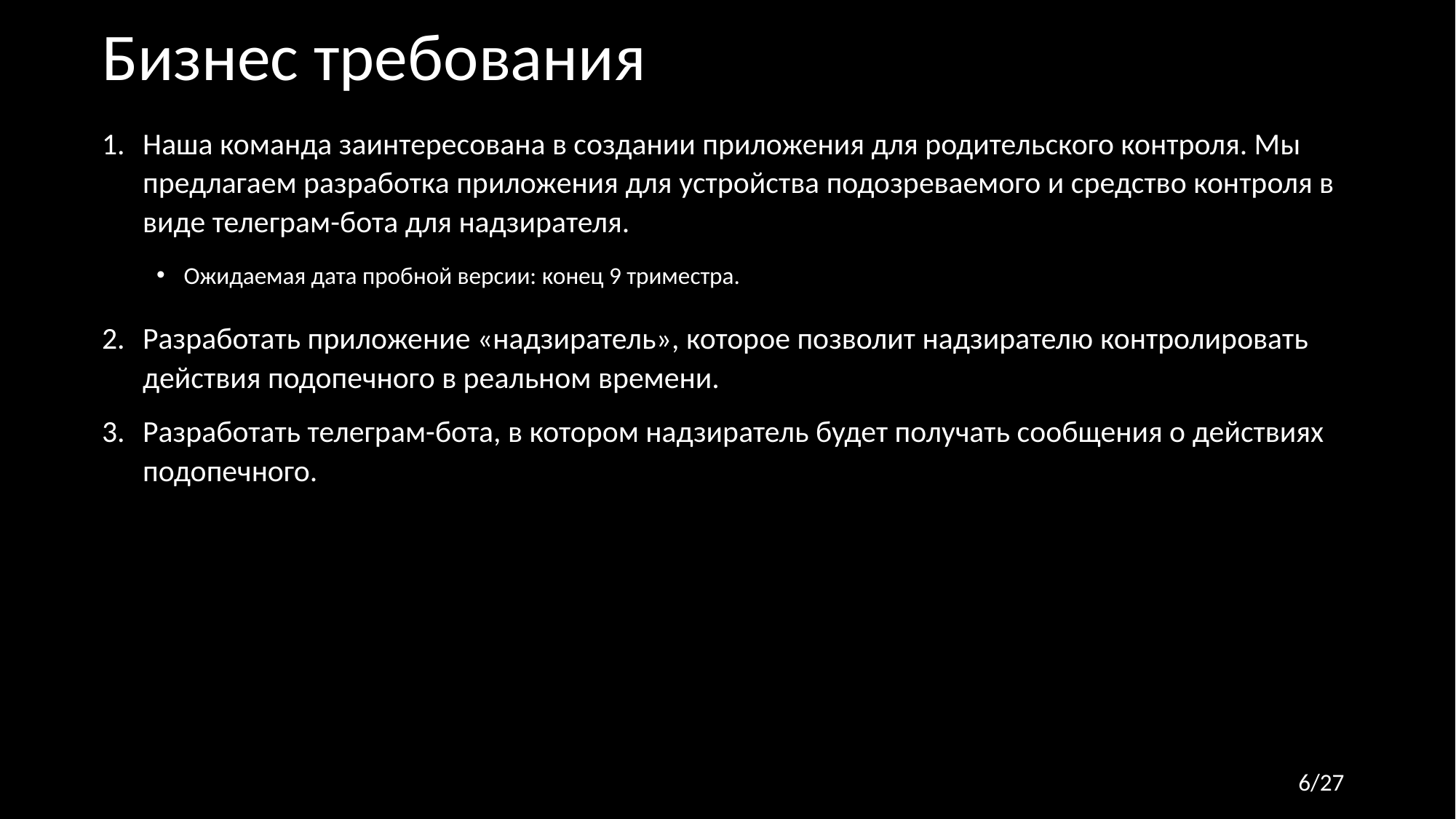

# Бизнес требования
Наша команда заинтересована в создании приложения для родительского контроля. Мы предлагаем разработка приложения для устройства подозреваемого и средство контроля в виде телеграм-бота для надзирателя.
Ожидаемая дата пробной версии: конец 9 триместра.
Разработать приложение «надзиратель», которое позволит надзирателю контролировать действия подопечного в реальном времени.
Разработать телеграм-бота, в котором надзиратель будет получать сообщения о действиях подопечного.
6/27